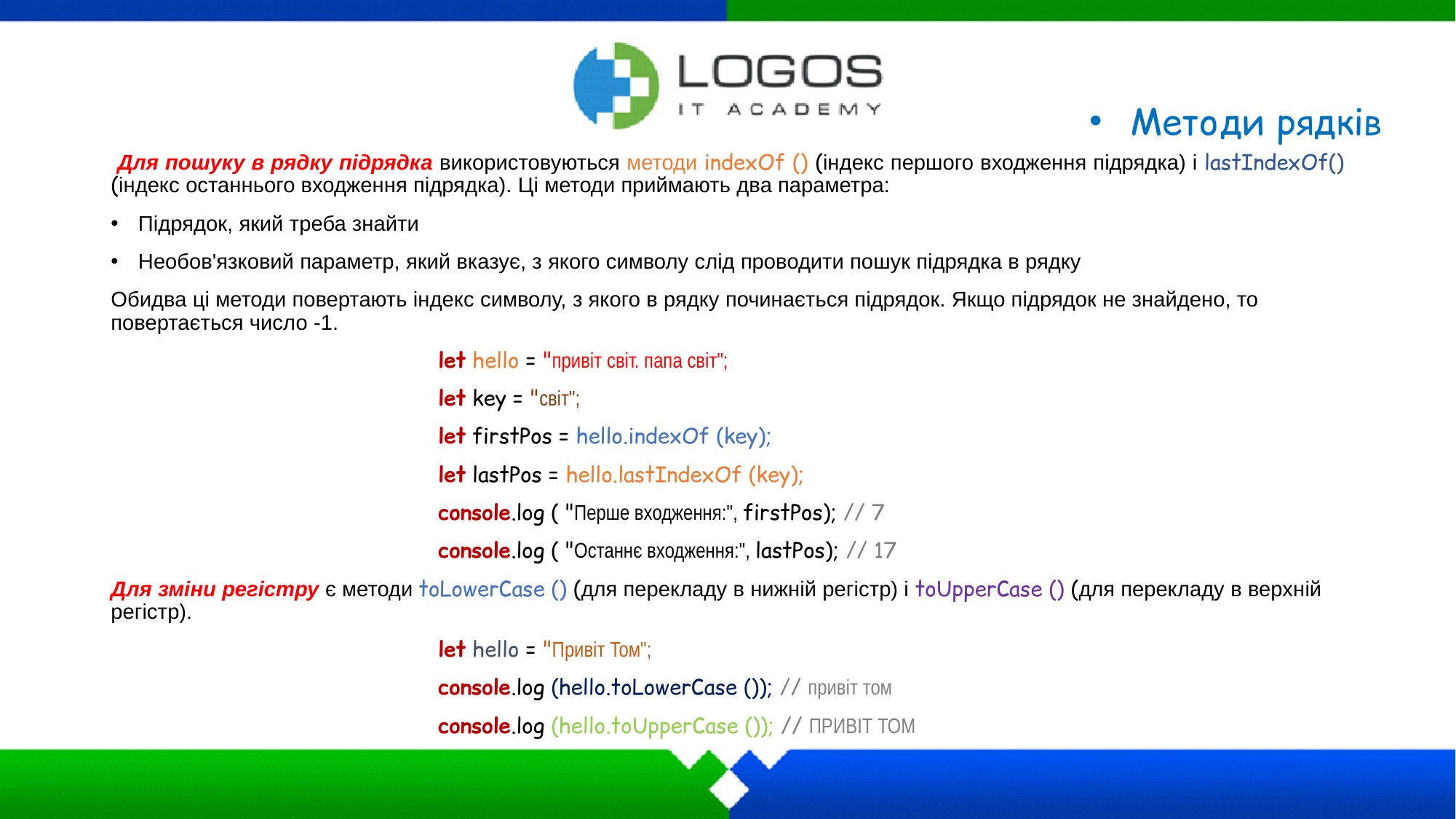

Методи рядків
 Для пошуку в рядку підрядка використовуються методи indexOf () (індекс першого входження підрядка) і lastIndexOf() (індекс останнього входження підрядка). Ці методи приймають два параметра:
Підрядок, який треба знайти
Необов'язковий параметр, який вказує, з якого символу слід проводити пошук підрядка в рядку
Обидва ці методи повертають індекс символу, з якого в рядку починається підрядок. Якщо підрядок не знайдено, то повертається число -1.
			let hello = "привіт світ. папа світ";
			let key = "світ";
			let firstPos = hello.indexOf (key);
			let lastPos = hello.lastIndexOf (key);
			console.log ( "Перше входження:", firstPos); // 7
			console.log ( "Останнє входження:", lastPos); // 17
Для зміни регістру є методи toLowerCase () (для перекладу в нижній регістр) і toUpperCase () (для перекладу в верхній регістр).
			let hello = "Привіт Том";
			console.log (hello.toLowerCase ()); // привіт том
			console.log (hello.toUpperCase ()); // ПРИВІТ ТОМ